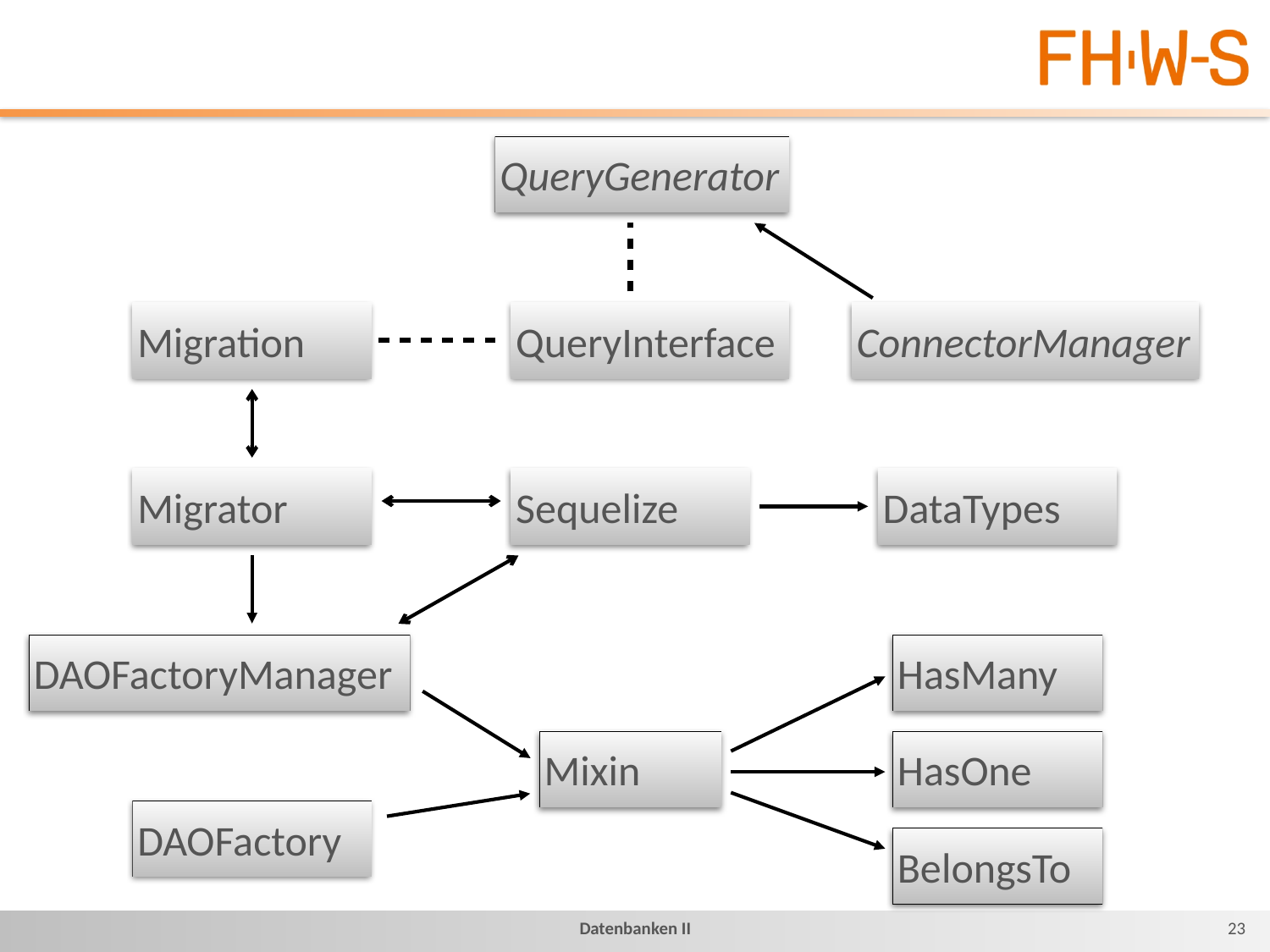

QueryGenerator

Migration
QueryInterface
ConnectorManager

Migrator
Sequelize
DataTypes

DAOFactoryManager
HasMany

Mixin
HasOne

DAOFactory
BelongsTo